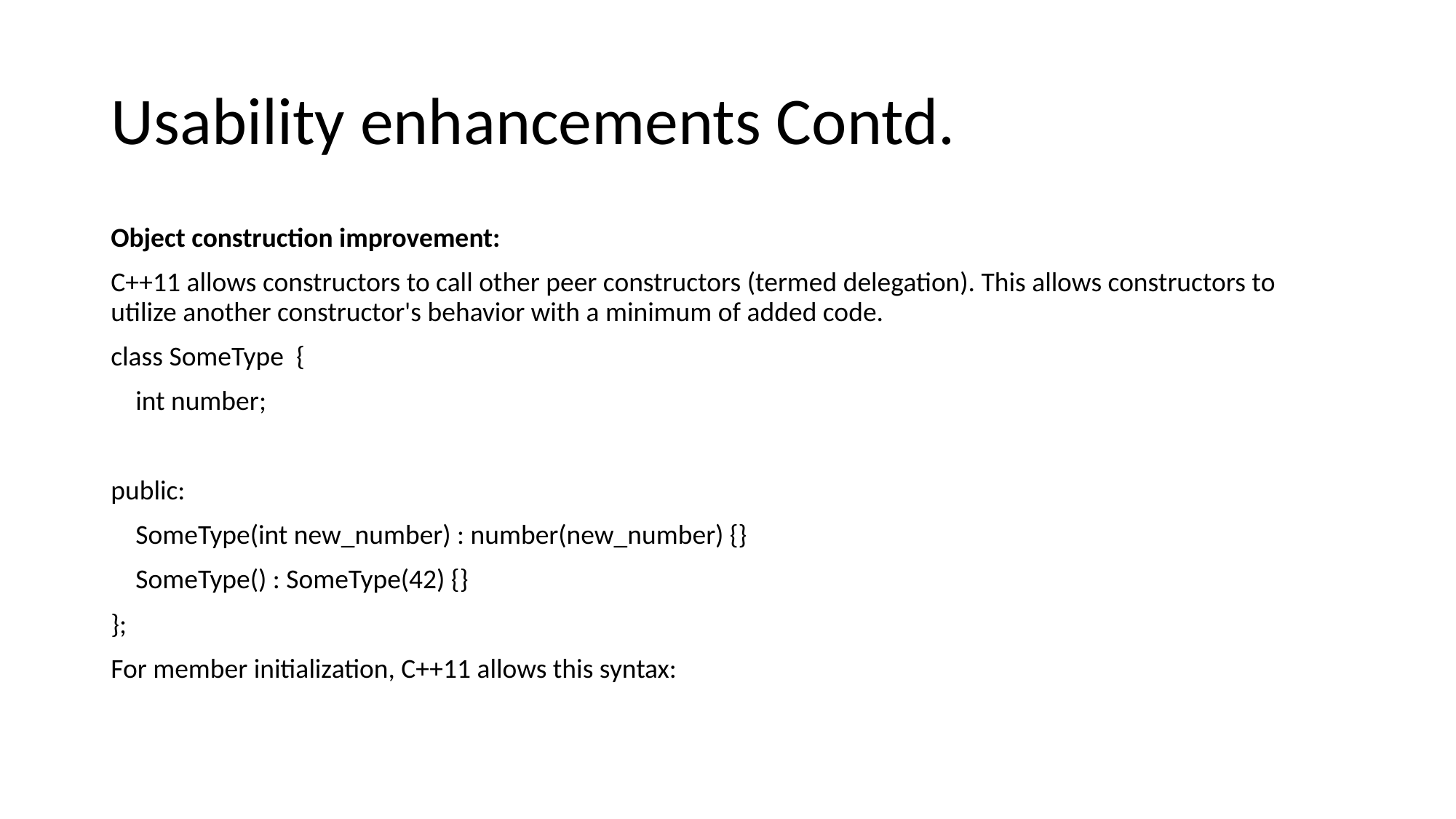

# Usability enhancements Contd.
Object construction improvement:
C++11 allows constructors to call other peer constructors (termed delegation). This allows constructors to utilize another constructor's behavior with a minimum of added code.
class SomeType  {
    int number;

public:
    SomeType(int new_number) : number(new_number) {}
    SomeType() : SomeType(42) {}
};
For member initialization, C++11 allows this syntax: